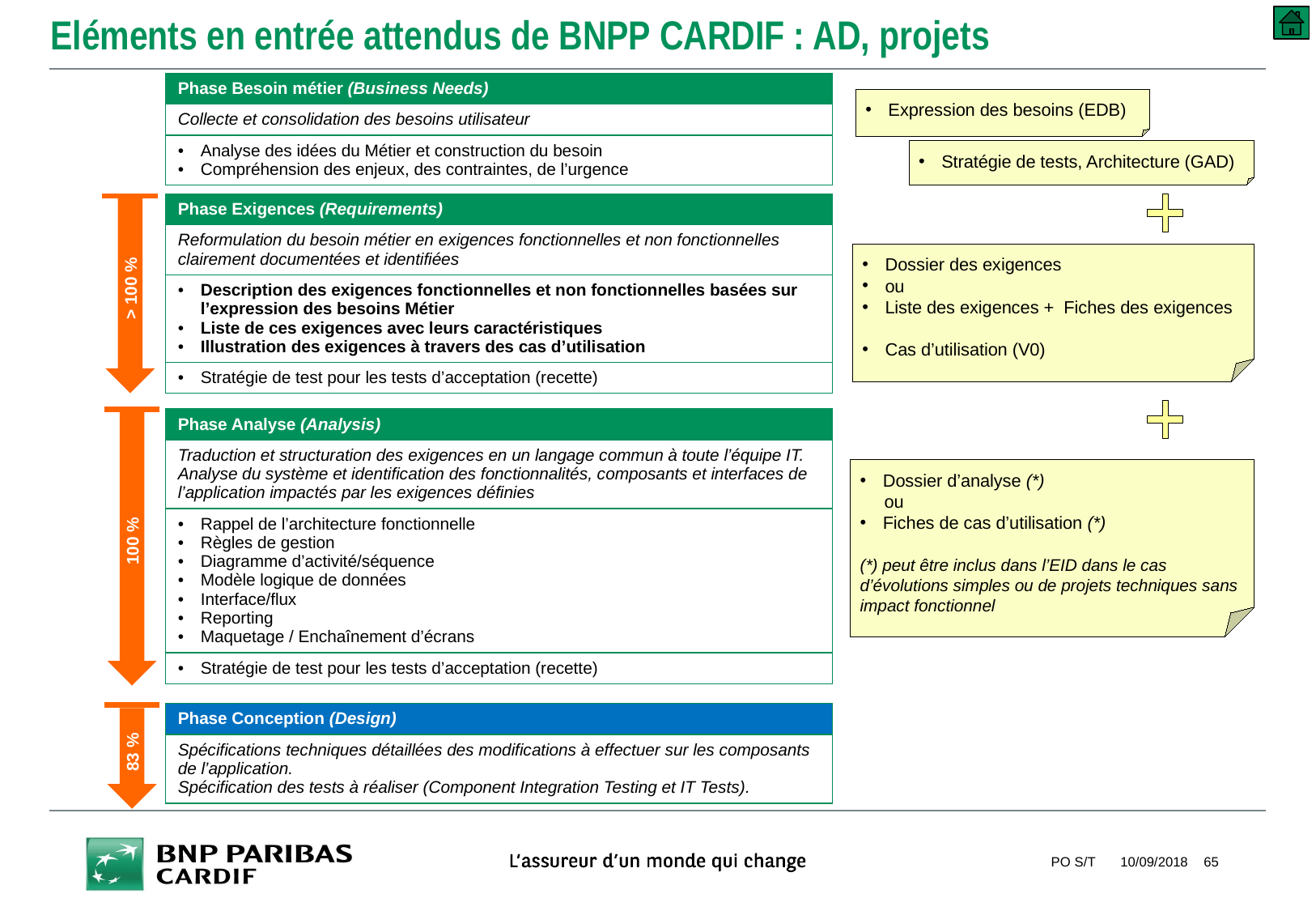

# Eléments en entrée attendus de BNPP CARDIF : AD, projets
| Phase Besoin métier (Business Needs) |
| --- |
| Collecte et consolidation des besoins utilisateur |
| Analyse des idées du Métier et construction du besoin Compréhension des enjeux, des contraintes, de l’urgence |
Expression des besoins (EDB)
Stratégie de tests, Architecture (GAD)
| Phase Exigences (Requirements) |
| --- |
| Reformulation du besoin métier en exigences fonctionnelles et non fonctionnelles clairement documentées et identifiées |
| Description des exigences fonctionnelles et non fonctionnelles basées sur l’expression des besoins Métier Liste de ces exigences avec leurs caractéristiques Illustration des exigences à travers des cas d’utilisation |
| Stratégie de test pour les tests d’acceptation (recette) |

> 100 %
Dossier des exigences
ou
Liste des exigences +  Fiches des exigences

Cas d’utilisation (V0)

100 %
| Phase Analyse (Analysis) |
| --- |
| Traduction et structuration des exigences en un langage commun à toute l’équipe IT. Analyse du système et identification des fonctionnalités, composants et interfaces de l’application impactés par les exigences définies |
| Rappel de l’architecture fonctionnelle Règles de gestion Diagramme d’activité/séquence Modèle logique de données Interface/flux Reporting Maquetage / Enchaînement d’écrans |
| Stratégie de test pour les tests d’acceptation (recette) |
Dossier d’analyse (*)
     ou
Fiches de cas d’utilisation (*)

(*) peut être inclus dans l’EID dans le cas d’évolutions simples ou de projets techniques sans impact fonctionnel
| Phase Conception (Design) |
| --- |
| Spécifications techniques détaillées des modifications à effectuer sur les composants de l’application. Spécification des tests à réaliser (Component Integration Testing et IT Tests). |
83 %
PO S/T
10/09/2018
65